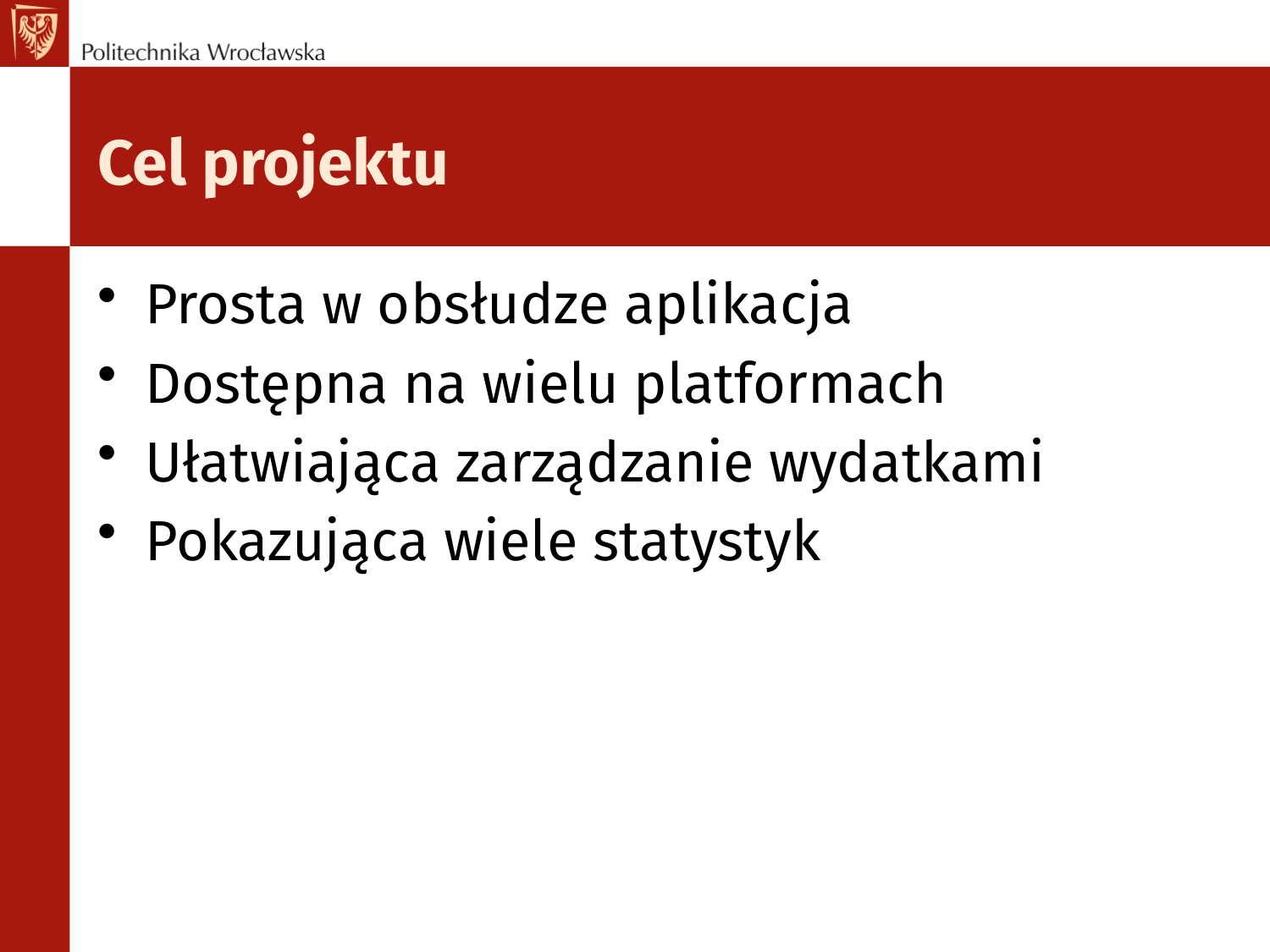

# Cel projektu
Prosta w obsłudze aplikacja
Dostępna na wielu platformach
Ułatwiająca zarządzanie wydatkami
Pokazująca wiele statystyk